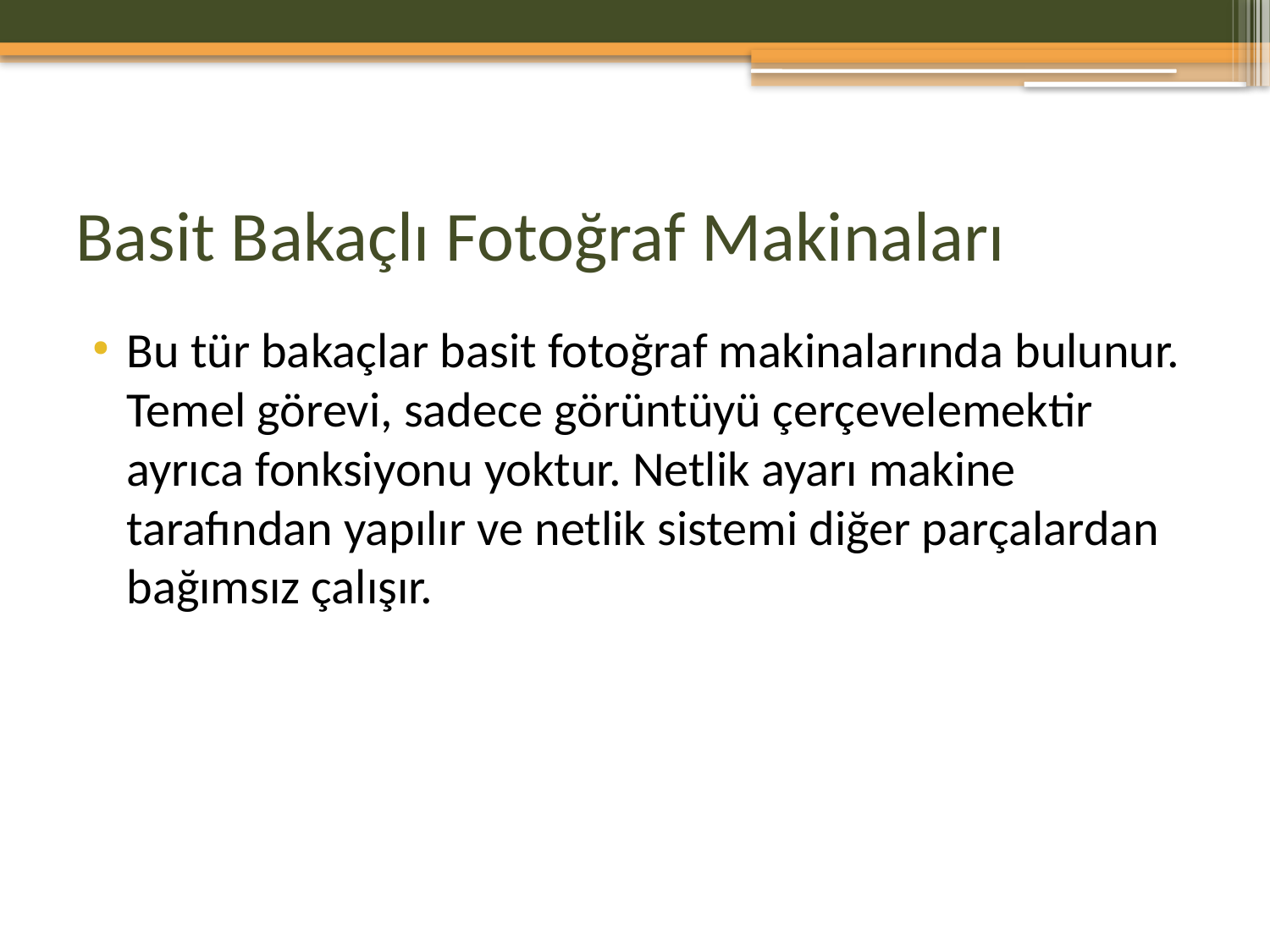

# Basit Bakaçlı Fotoğraf Makinaları
Bu tür bakaçlar basit fotoğraf makinalarında bulunur. Temel görevi, sadece görüntüyü çerçevelemektir ayrıca fonksiyonu yoktur. Netlik ayarı makine tarafından yapılır ve netlik sistemi diğer parçalardan bağımsız çalışır.